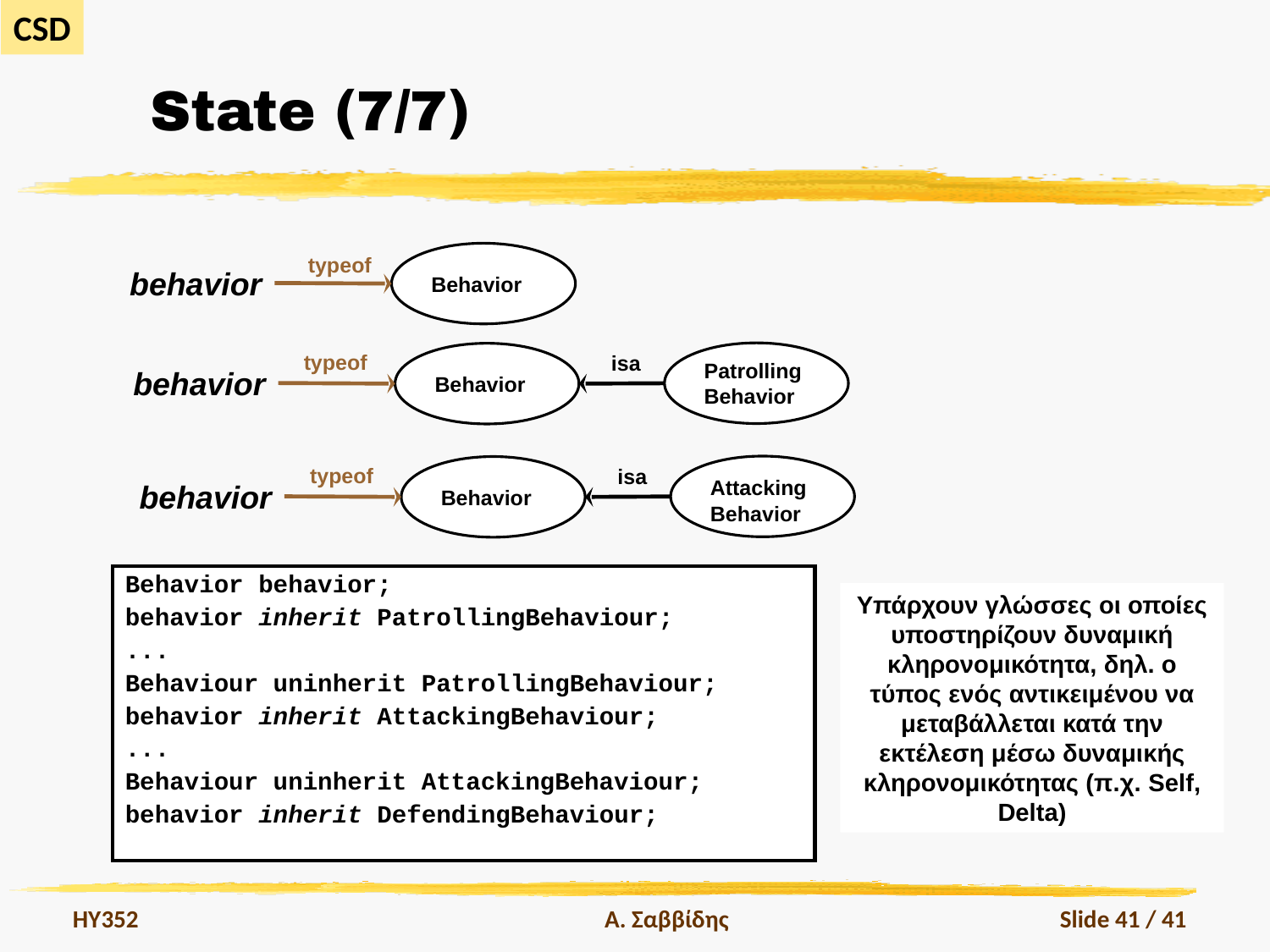

# State (7/7)
Behavior
typeof
behavior
typeof
Patrolling
Behavior
Behavior
isa
behavior
typeof
Attacking
Behavior
Behavior
isa
behavior
| Behavior behavior; behavior inherit PatrollingBehaviour; ... Behaviour uninherit PatrollingBehaviour; behavior inherit AttackingBehaviour; ... Behaviour uninherit AttackingBehaviour; behavior inherit DefendingBehaviour; |
| --- |
Υπάρχουν γλώσσες οι οποίες υποστηρίζουν δυναμική κληρονομικότητα, δηλ. ο τύπος ενός αντικειμένου να μεταβάλλεται κατά την εκτέλεση μέσω δυναμικής κληρονομικότητας (π.χ. Self, Delta)
HY352
Α. Σαββίδης
Slide 41 / 41